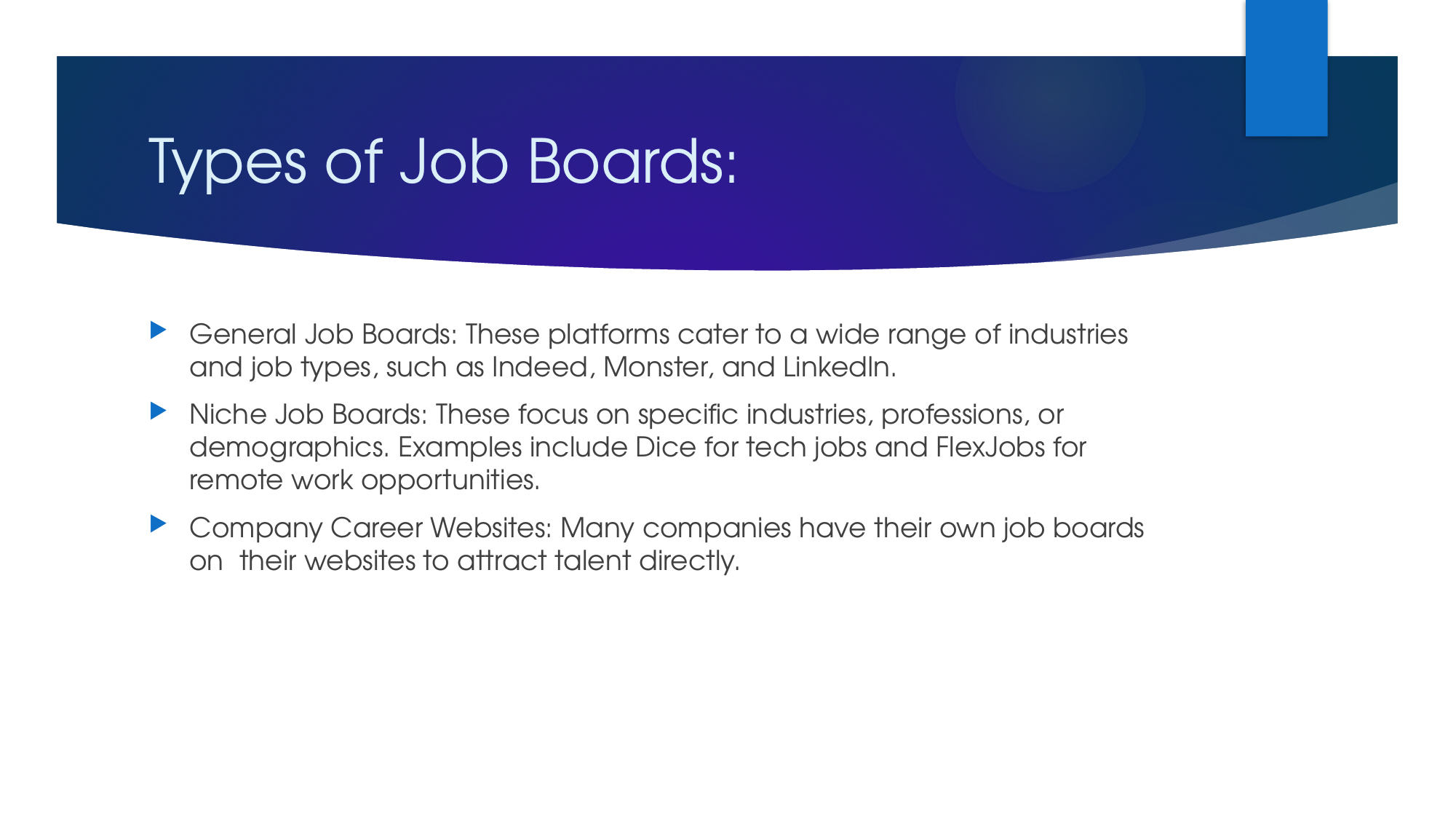

# Types of Job Boards:
General Job Boards: These platforms cater to a wide range of industries and job types, such as Indeed, Monster, and LinkedIn.
Niche Job Boards: These focus on specific industries, professions, or demographics. Examples include Dice for tech jobs and FlexJobs for remote work opportunities.
Company Career Websites: Many companies have their own job boards on  their websites to attract talent directly.